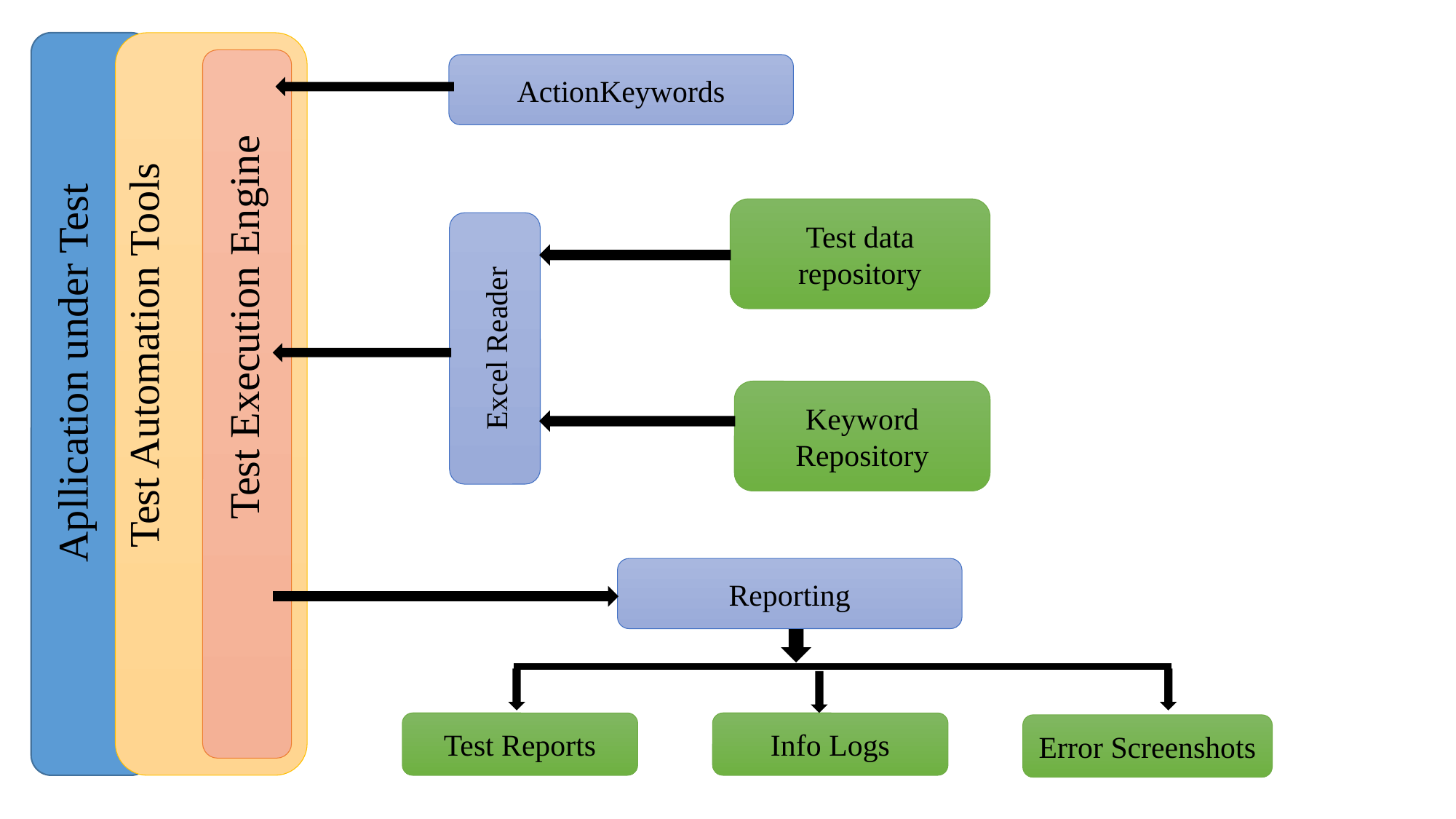

ActionKeywords

Test data repository

Test Automation Tools
Test Execution Engine
Excel Reader
Apllication under Test

Keyword Repository

Reporting

Test Reports
Info Logs
Error Screenshots